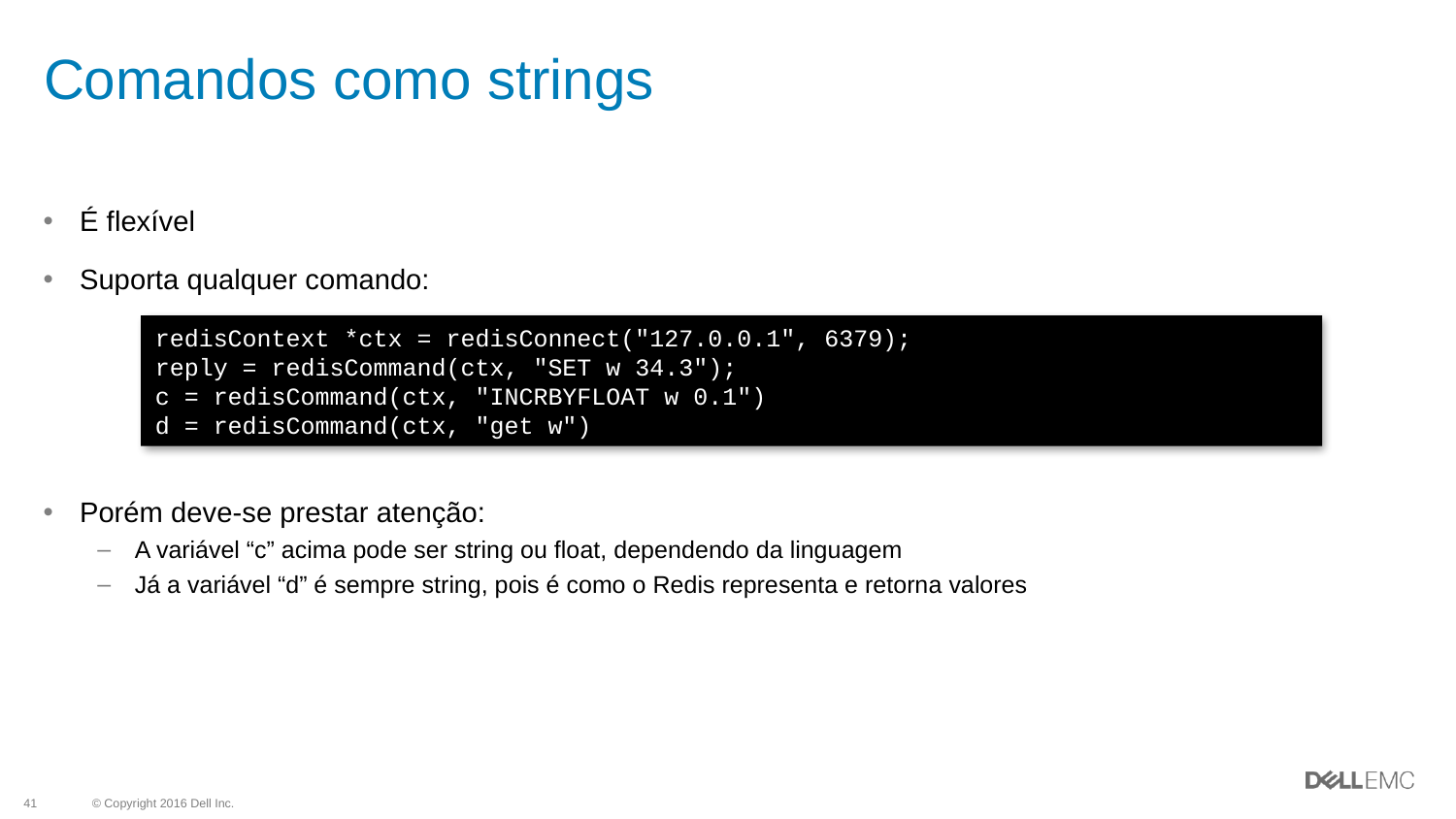

# Comandos como strings
É flexível
Suporta qualquer comando:

Porém deve-se prestar atenção:
A variável “c” acima pode ser string ou float, dependendo da linguagem
Já a variável “d” é sempre string, pois é como o Redis representa e retorna valores
redisContext *ctx = redisConnect("127.0.0.1", 6379);
reply = redisCommand(ctx, "SET w 34.3");
c = redisCommand(ctx, "INCRBYFLOAT w 0.1")
d = redisCommand(ctx, "get w")